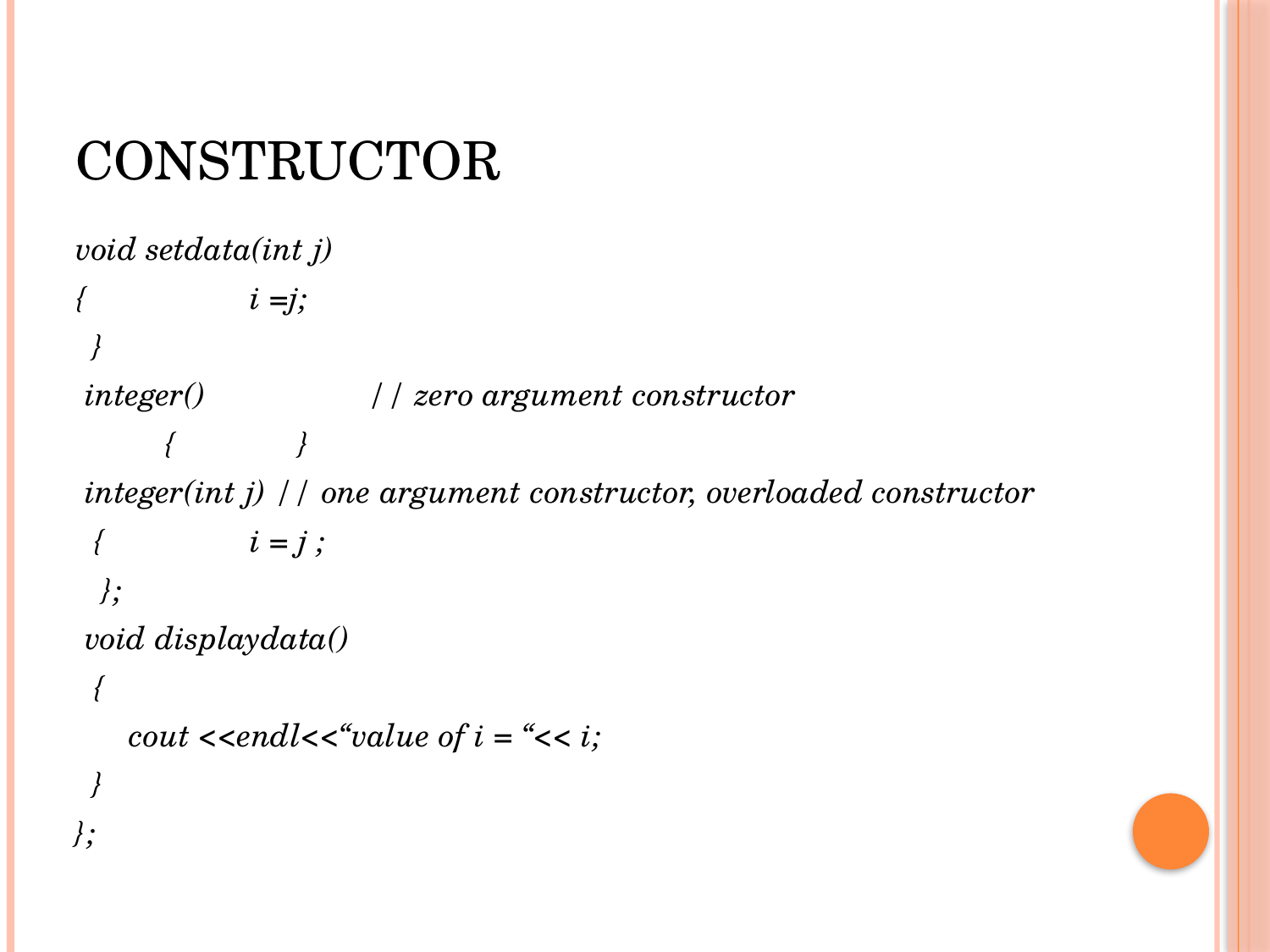

# Constructor
void setdata(int j)
{ 		 i =j;
  }
 integer()  		// zero argument constructor
          {              }
 integer(int j) // one argument constructor, overloaded constructor
  {		 i = j ;
   };
 void displaydata()
  {
      cout <<endl<<“value of i = “<< i;
  }
};